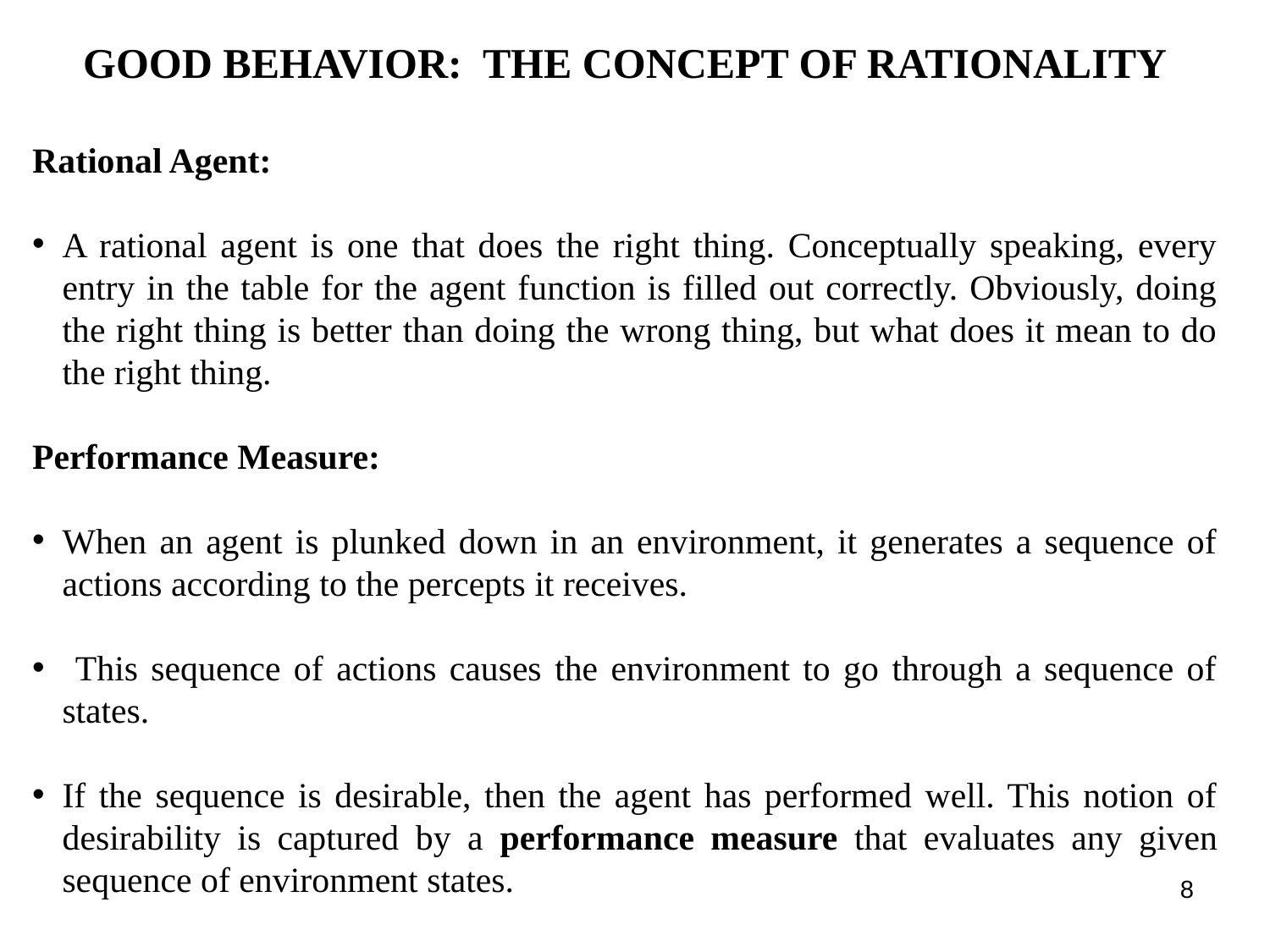

GOOD BEHAVIOR:  THE CONCEPT OF RATIONALITY

Rational Agent:

A rational agent is one that does the right thing. Conceptually speaking, every entry in the table for the agent function is filled out correctly. Obviously, doing the right thing is better than doing the wrong thing, but what does it mean to do the right thing.

Performance Measure:

When an agent is plunked down in an environment, it generates a sequence of actions according to the percepts it receives.

 This sequence of actions causes the environment to go through a sequence of states.

If the sequence is desirable, then the agent has performed well. This notion of desirability is captured by a performance measure that evaluates any given sequence of environment states.
8